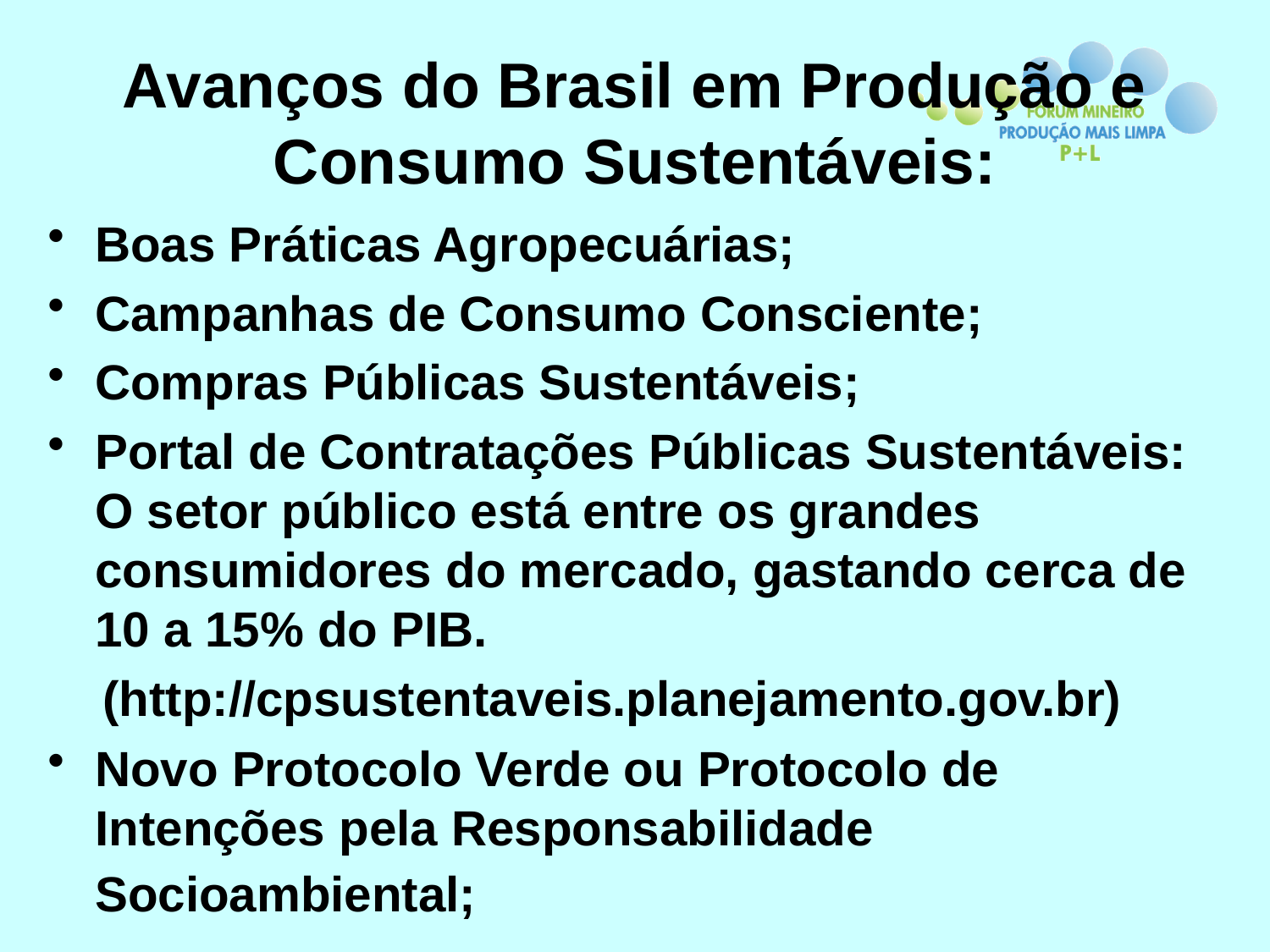

# Avanços do Brasil em Produção e Consumo Sustentáveis:
Boas Práticas Agropecuárias;
Campanhas de Consumo Consciente;
Compras Públicas Sustentáveis;
Portal de Contratações Públicas Sustentáveis: O setor público está entre os grandes consumidores do mercado, gastando cerca de 10 a 15% do PIB.
    (http://cpsustentaveis.planejamento.gov.br)
Novo Protocolo Verde ou Protocolo de Intenções pela Responsabilidade Socioambiental;